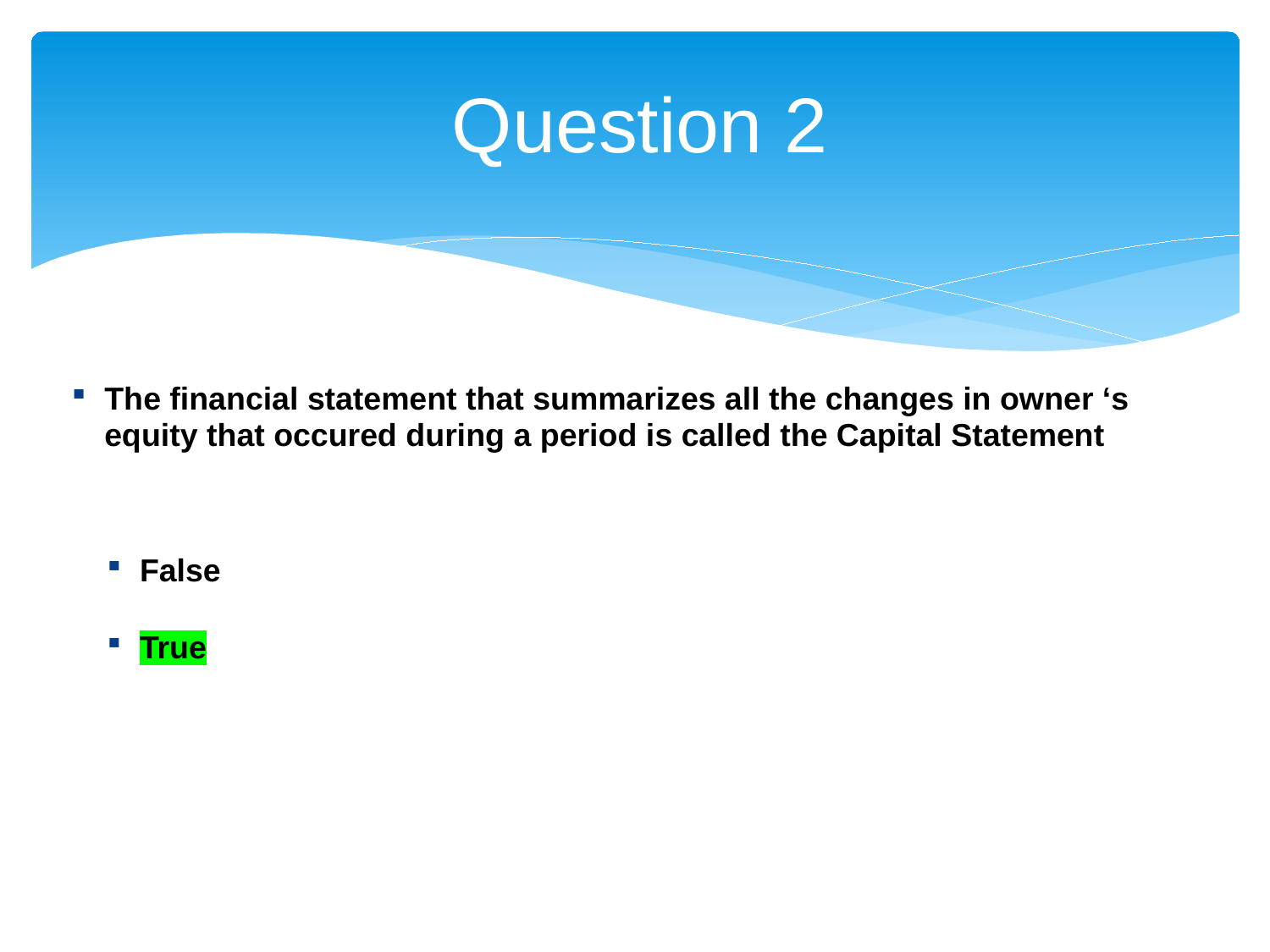

# Question 2

The financial statement that summarizes all the changes in owner ‘s equity that occured during a period is called the Capital Statement

False

True